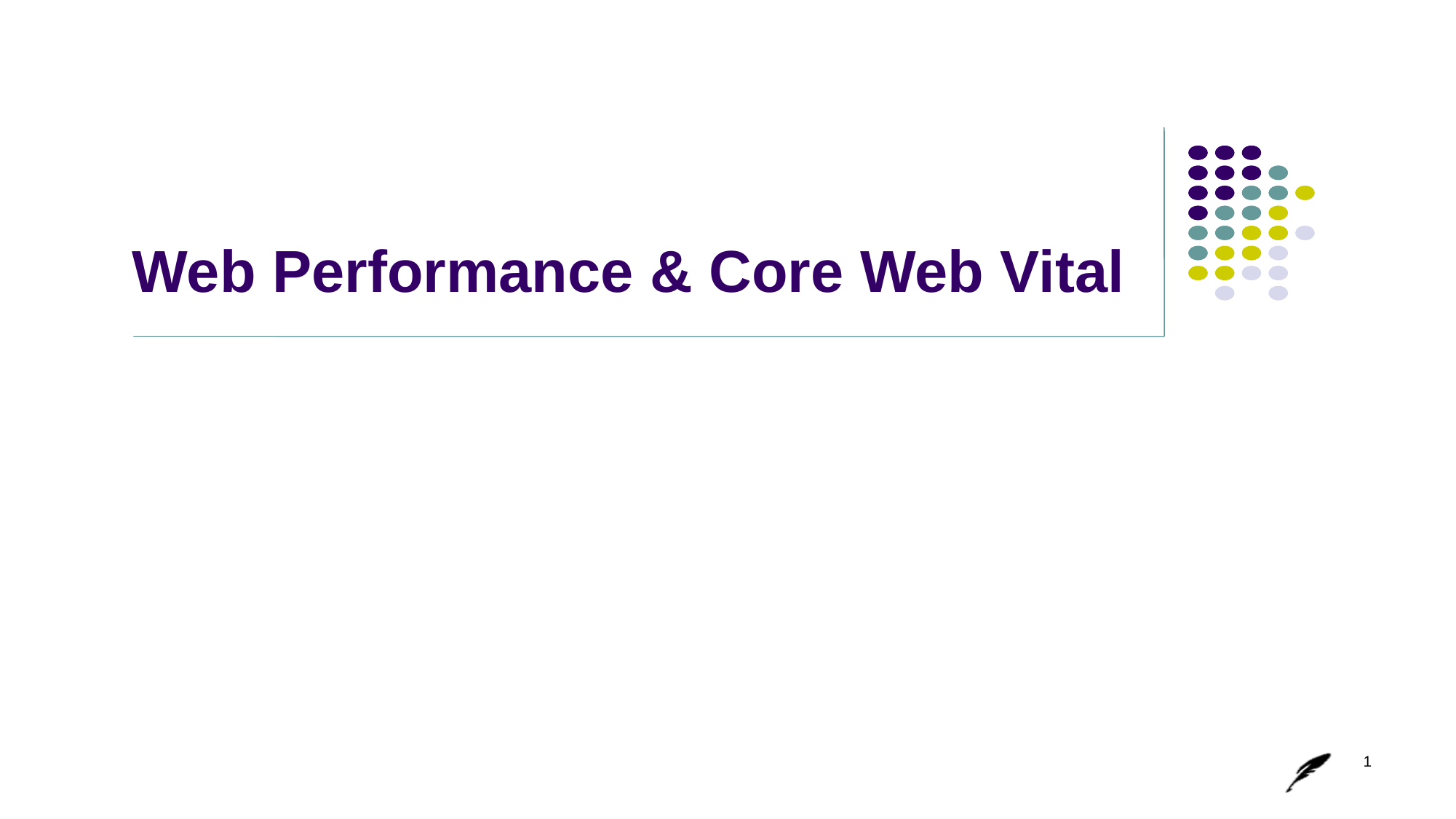

# Web Performance & Core Web Vital

1